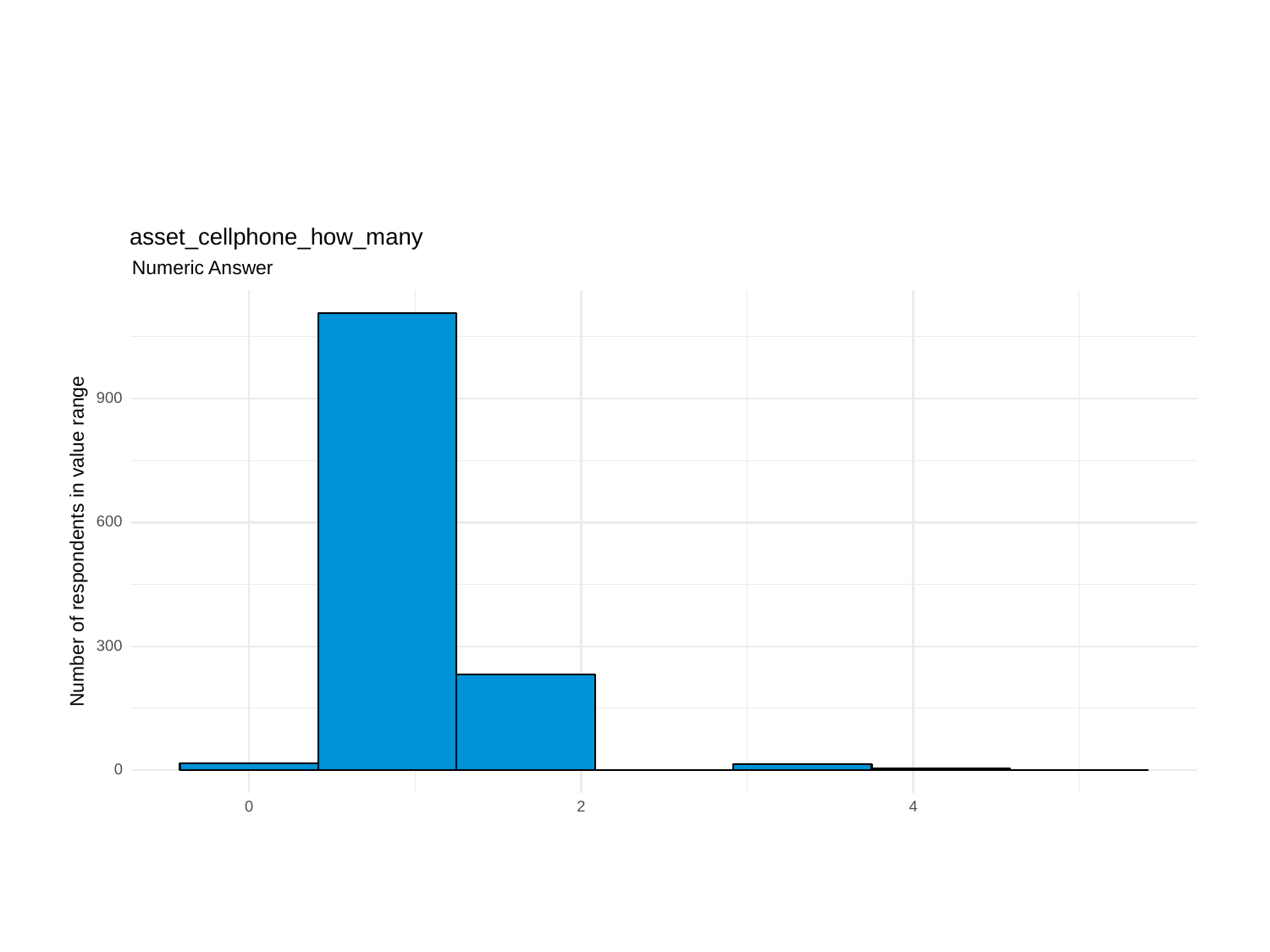

asset_cellphone_how_many
Numeric Answer

900

600

Number of respondents in value range

300

0

0
2
4